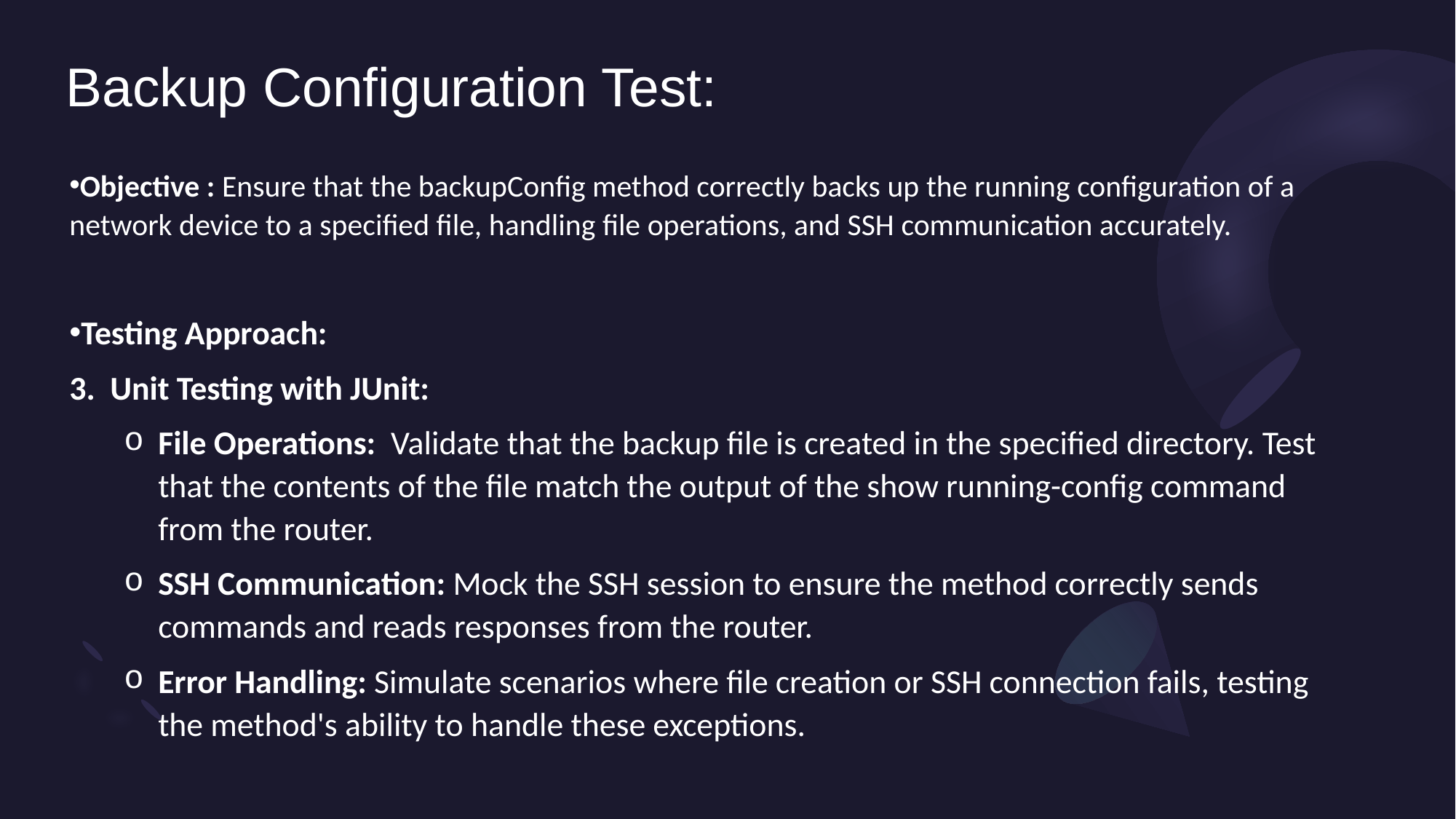

# Backup Configuration Test:
Objective : Ensure that the backupConfig method correctly backs up the running configuration of a network device to a specified file, handling file operations, and SSH communication accurately.

Testing Approach:
3.  Unit Testing with JUnit:
File Operations:  Validate that the backup file is created in the specified directory. Test that the contents of the file match the output of the show running-config command from the router.
SSH Communication: Mock the SSH session to ensure the method correctly sends commands and reads responses from the router.
Error Handling: Simulate scenarios where file creation or SSH connection fails, testing the method's ability to handle these exceptions.